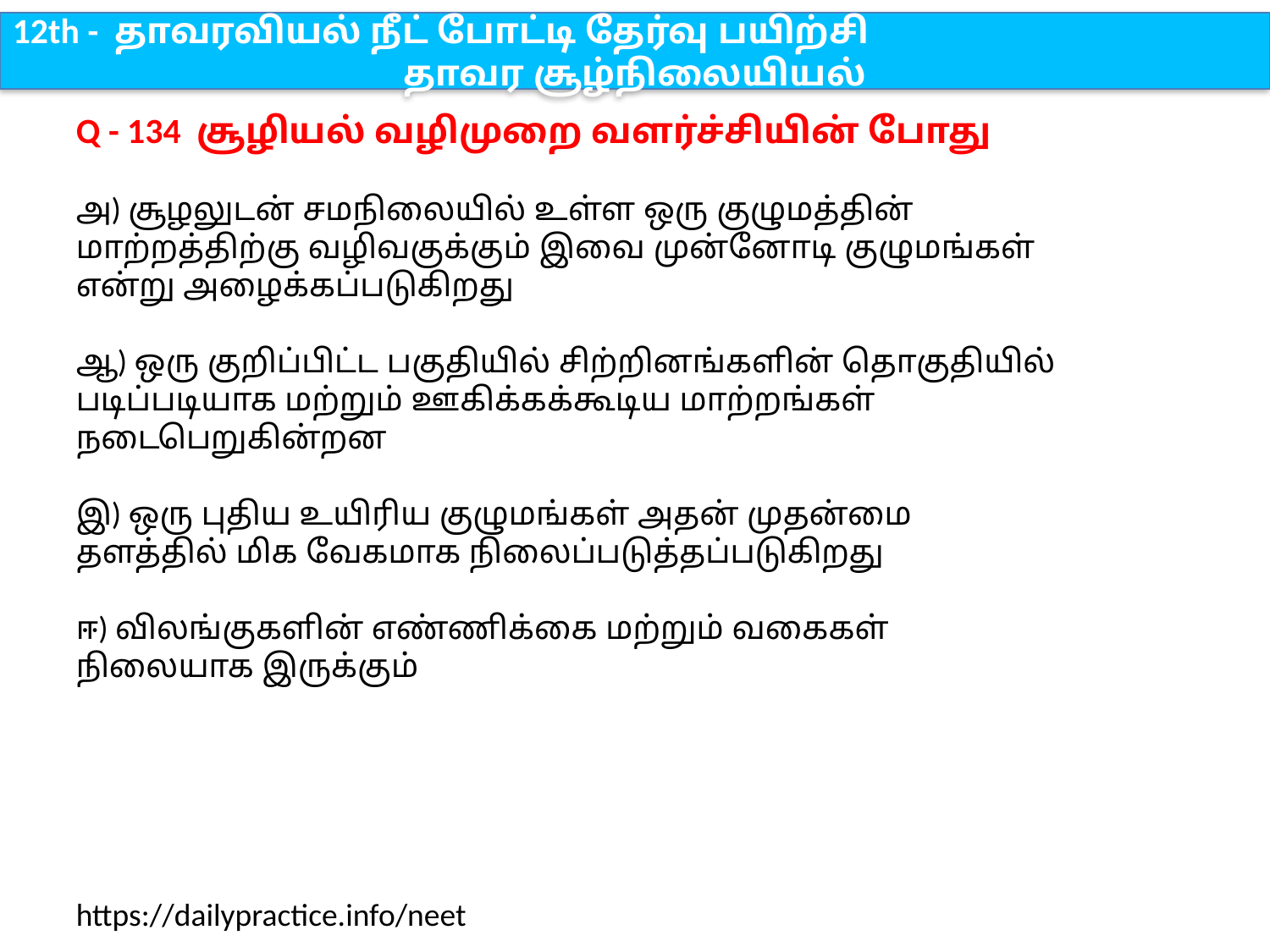

12th -  தாவரவியல் நீட் போட்டி தேர்வு பயிற்சி
தாவர சூழ்நிலையியல்

Q - 134  சூழியல் வழிமுறை வளர்ச்சியின் போது

அ) சூழலுடன் சமநிலையில் உள்ள ஒரு குழுமத்தின் மாற்றத்திற்கு வழிவகுக்கும் இவை முன்னோடி குழுமங்கள் என்று அழைக்கப்படுகிறது

ஆ) ஒரு குறிப்பிட்ட பகுதியில் சிற்றினங்களின் தொகுதியில் படிப்படியாக மற்றும் ஊகிக்கக்கூடிய மாற்றங்கள் நடைபெறுகின்றன

இ) ஒரு புதிய உயிரிய குழுமங்கள் அதன் முதன்மை தளத்தில் மிக வேகமாக நிலைப்படுத்தப்படுகிறது

ஈ) விலங்குகளின் எண்ணிக்கை மற்றும் வகைகள் நிலையாக இருக்கும்
https://dailypractice.info/neet